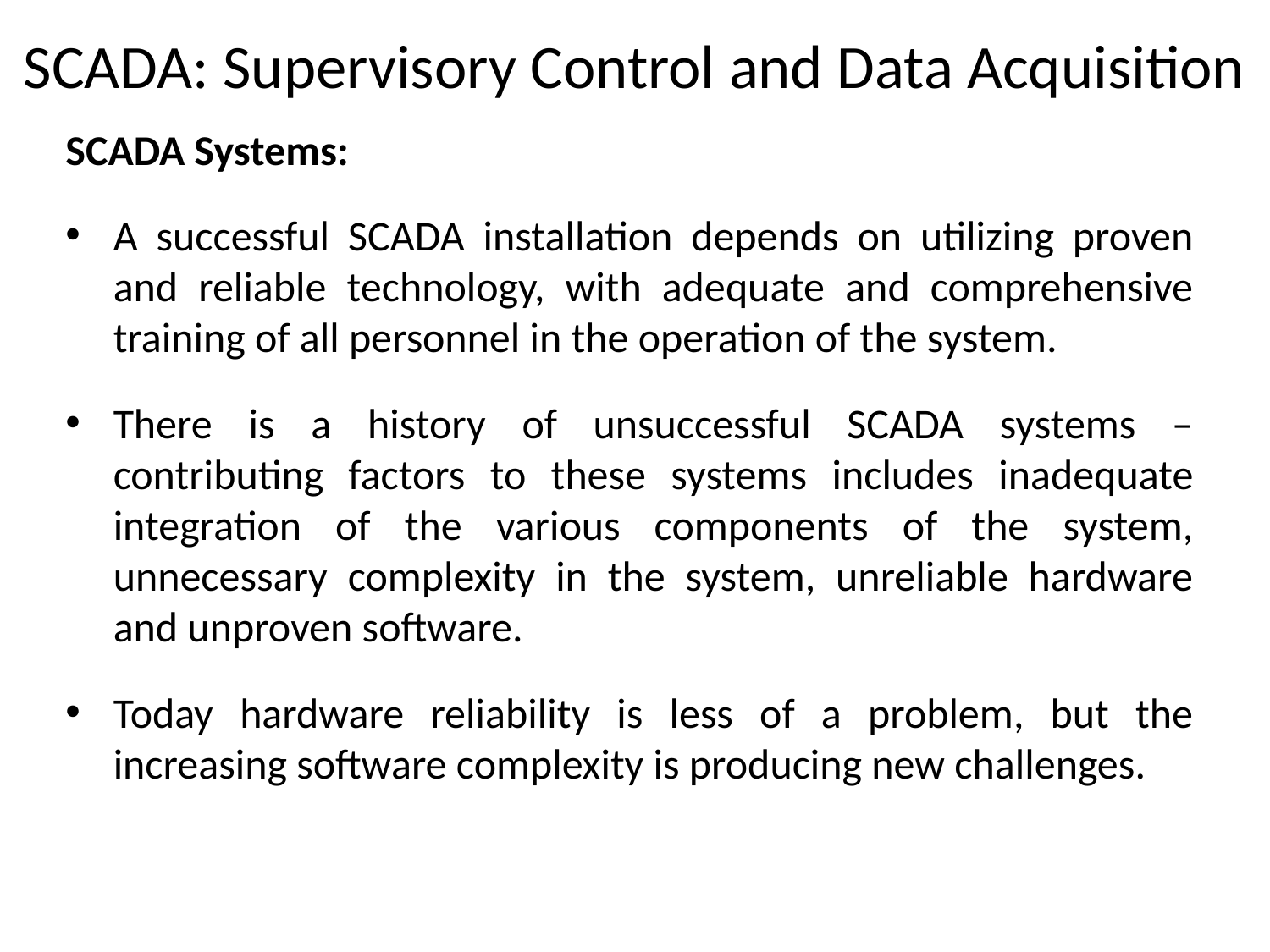

# SCADA: Supervisory Control and Data Acquisition
SCADA Systems:
A successful SCADA installation depends on utilizing proven and reliable technology, with adequate and comprehensive training of all personnel in the operation of the system.
There is a history of unsuccessful SCADA systems – contributing factors to these systems includes inadequate integration of the various components of the system, unnecessary complexity in the system, unreliable hardware and unproven software.
Today hardware reliability is less of a problem, but the increasing software complexity is producing new challenges.